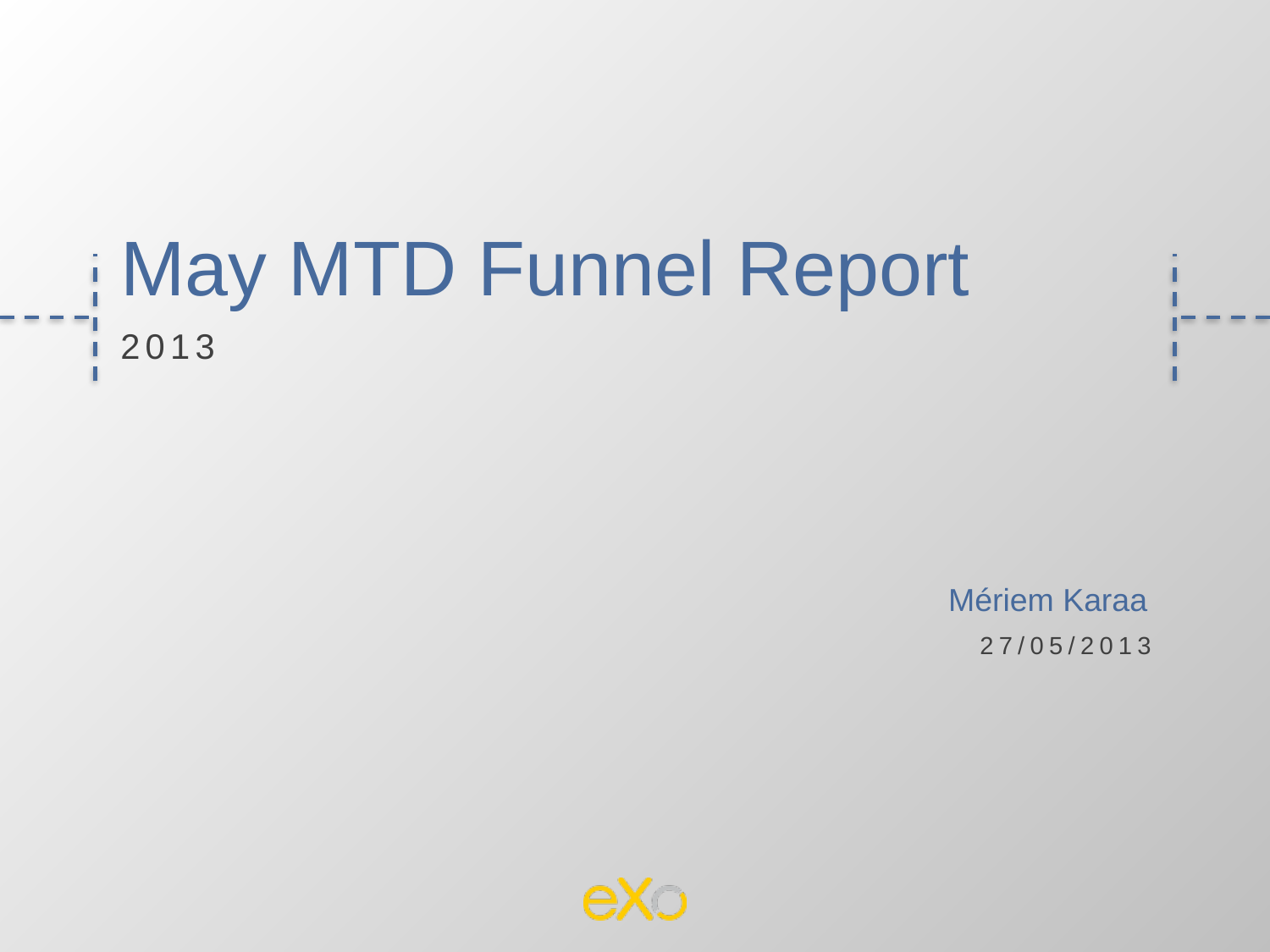

May MTD Funnel Report
2013
Mériem Karaa
27/05/2013